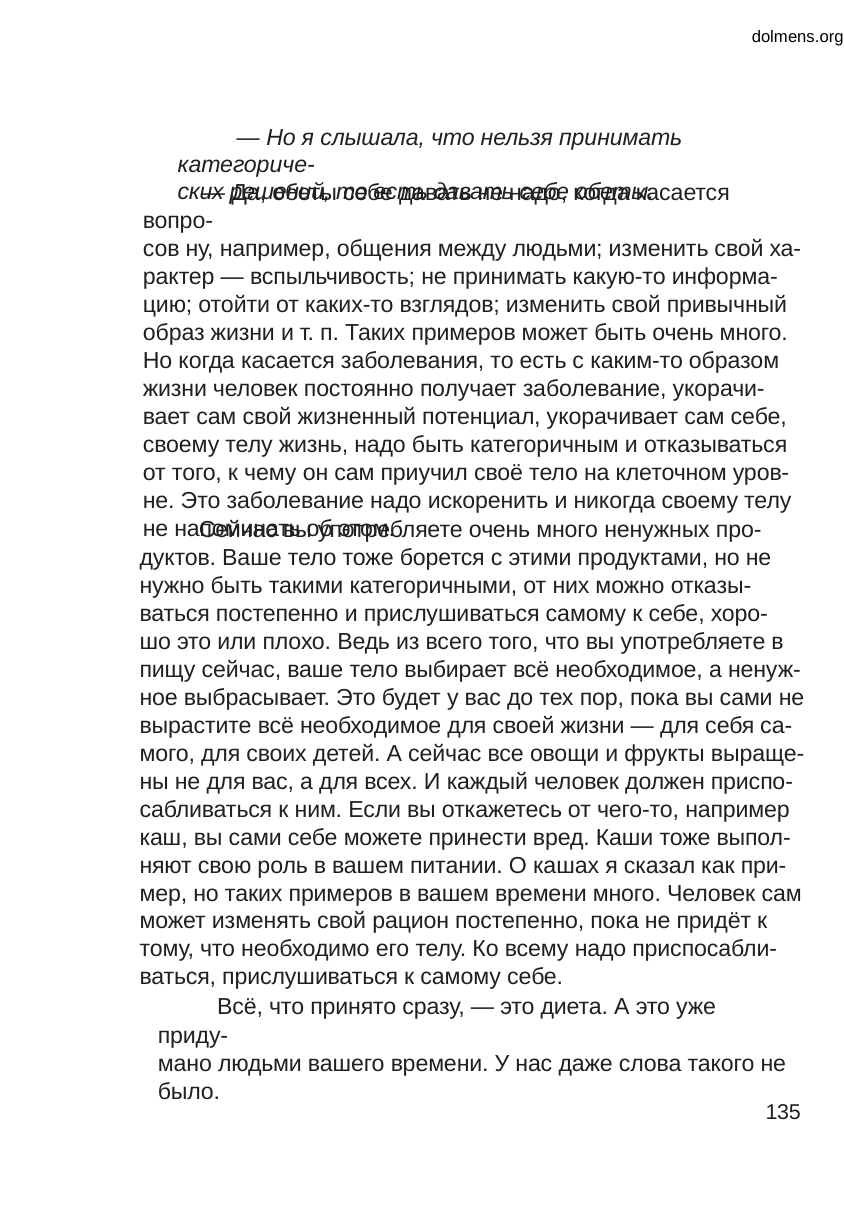

dolmens.org

— Но я слышала, что нельзя принимать категориче-
ских решений, то есть давать себе обеты.

— Да, обеты себе давать не надо, когда касается вопро-
сов ну, например, общения между людьми; изменить свой ха-
рактер — вспыльчивость; не принимать какую-то информа-
цию; отойти от каких-то взглядов; изменить свой привычный
образ жизни и т. п. Таких примеров может быть очень много.
Но когда касается заболевания, то есть с каким-то образом
жизни человек постоянно получает заболевание, укорачи-
вает сам свой жизненный потенциал, укорачивает сам себе,
своему телу жизнь, надо быть категоричным и отказываться
от того, к чему он сам приучил своё тело на клеточном уров-
не. Это заболевание надо искоренить и никогда своему телу
не напоминать об этом.

Сейчас вы употребляете очень много ненужных про-
дуктов. Ваше тело тоже борется с этими продуктами, но не
нужно быть такими категоричными, от них можно отказы-
ваться постепенно и прислушиваться самому к себе, хоро-
шо это или плохо. Ведь из всего того, что вы употребляете в
пищу сейчас, ваше тело выбирает всё необходимое, а ненуж-
ное выбрасывает. Это будет у вас до тех пор, пока вы сами не
вырастите всё необходимое для своей жизни — для себя са-
мого, для своих детей. А сейчас все овощи и фрукты выраще-
ны не для вас, а для всех. И каждый человек должен приспо-
сабливаться к ним. Если вы откажетесь от чего-то, например
каш, вы сами себе можете принести вред. Каши тоже выпол-
няют свою роль в вашем питании. О кашах я сказал как при-
мер, но таких примеров в вашем времени много. Человек сам
может изменять свой рацион постепенно, пока не придёт к
тому, что необходимо его телу. Ко всему надо приспосабли-
ваться, прислушиваться к самому себе.

Всё, что принято сразу, — это диета. А это уже приду-
мано людьми вашего времени. У нас даже слова такого не
было.

135